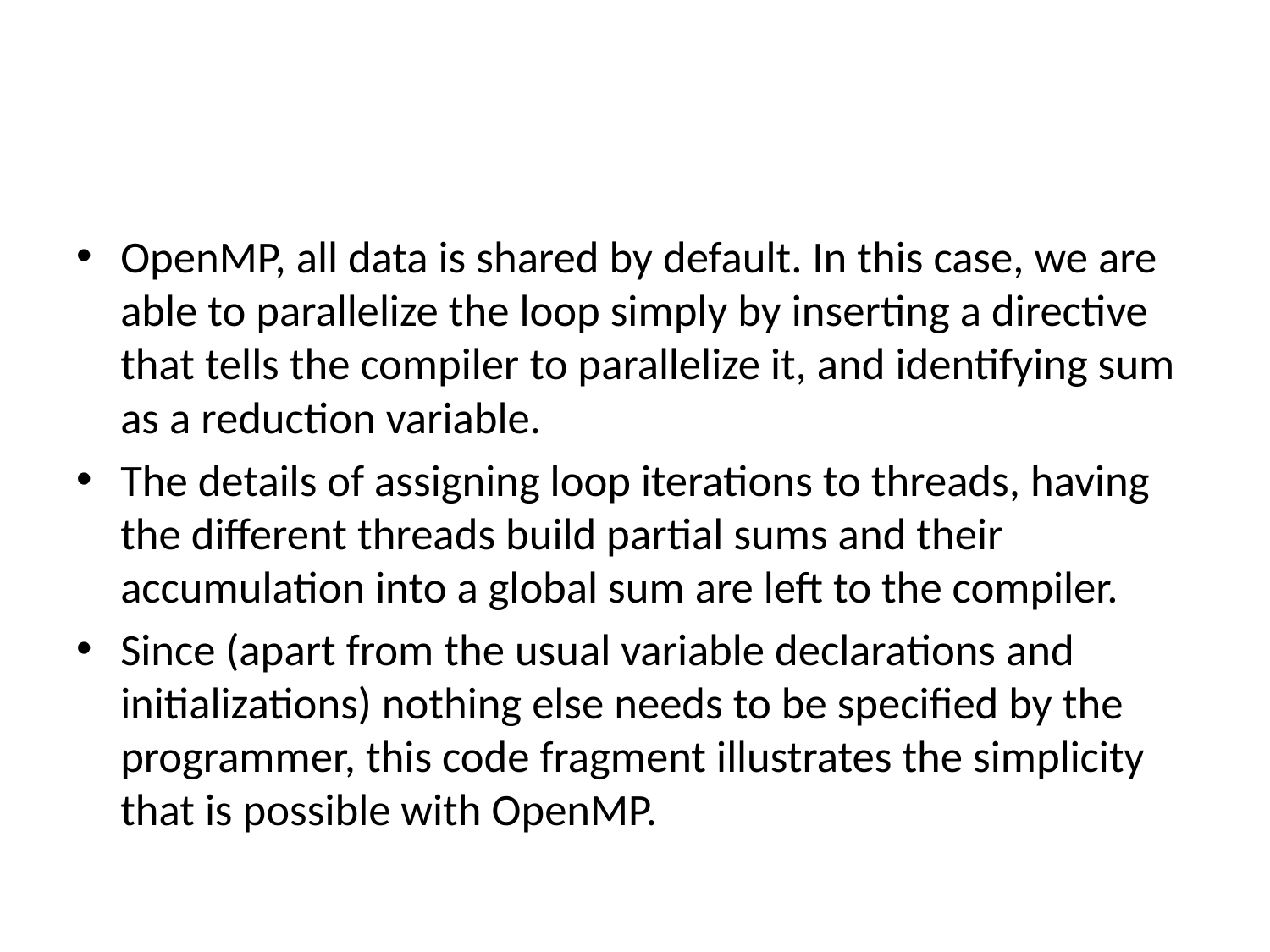

#
OpenMP, all data is shared by default. In this case, we are able to parallelize the loop simply by inserting a directive that tells the compiler to parallelize it, and identifying sum as a reduction variable.
The details of assigning loop iterations to threads, having the different threads build partial sums and their accumulation into a global sum are left to the compiler.
Since (apart from the usual variable declarations and initializations) nothing else needs to be specified by the programmer, this code fragment illustrates the simplicity that is possible with OpenMP.